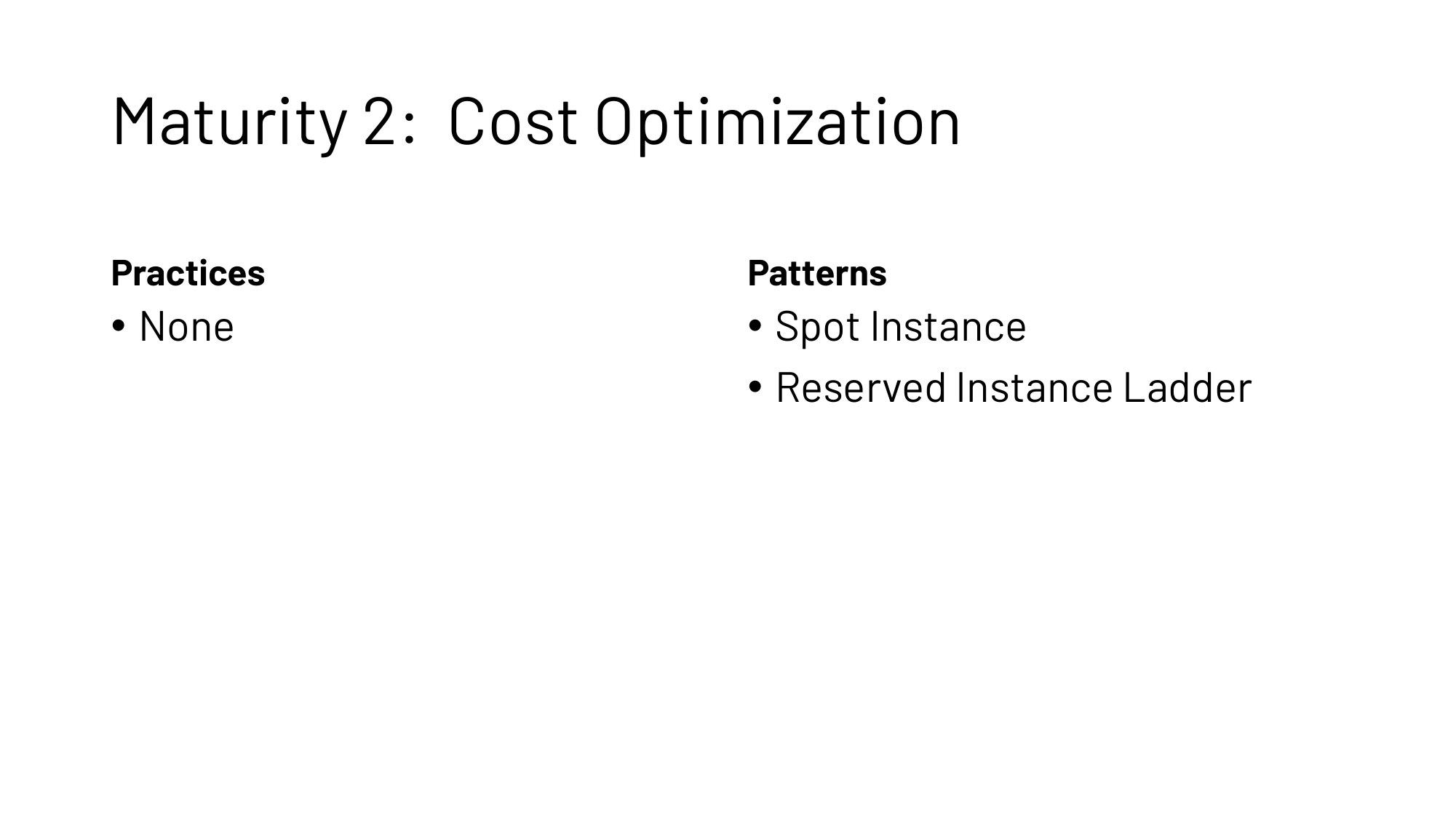

# Maturity 2:  Cost Optimization
Practices
Patterns
None
Spot Instance
Reserved Instance Ladder